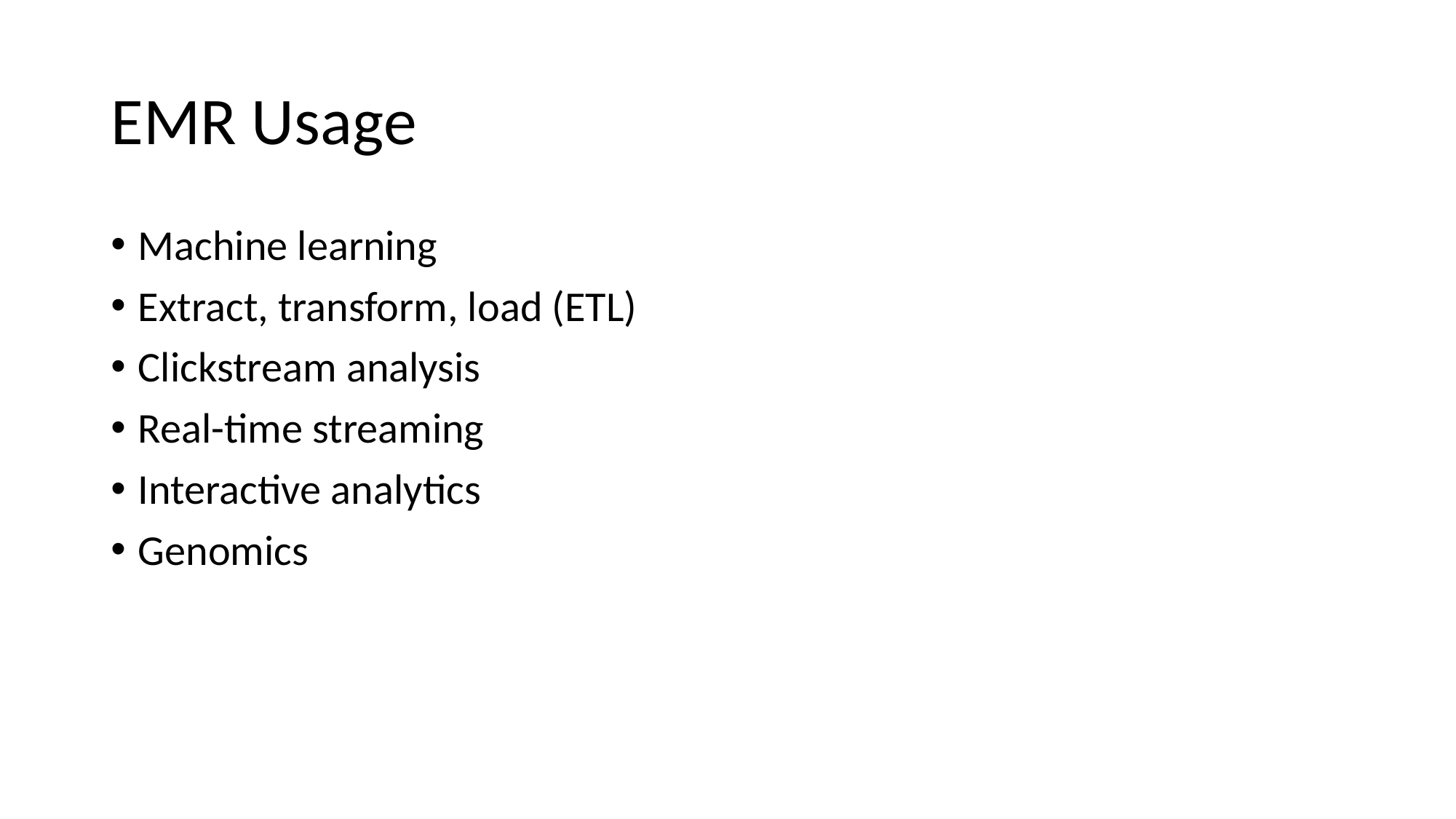

# EMR Usage
Machine learning
Extract, transform, load (ETL)
Clickstream analysis
Real-time streaming
Interactive analytics
Genomics